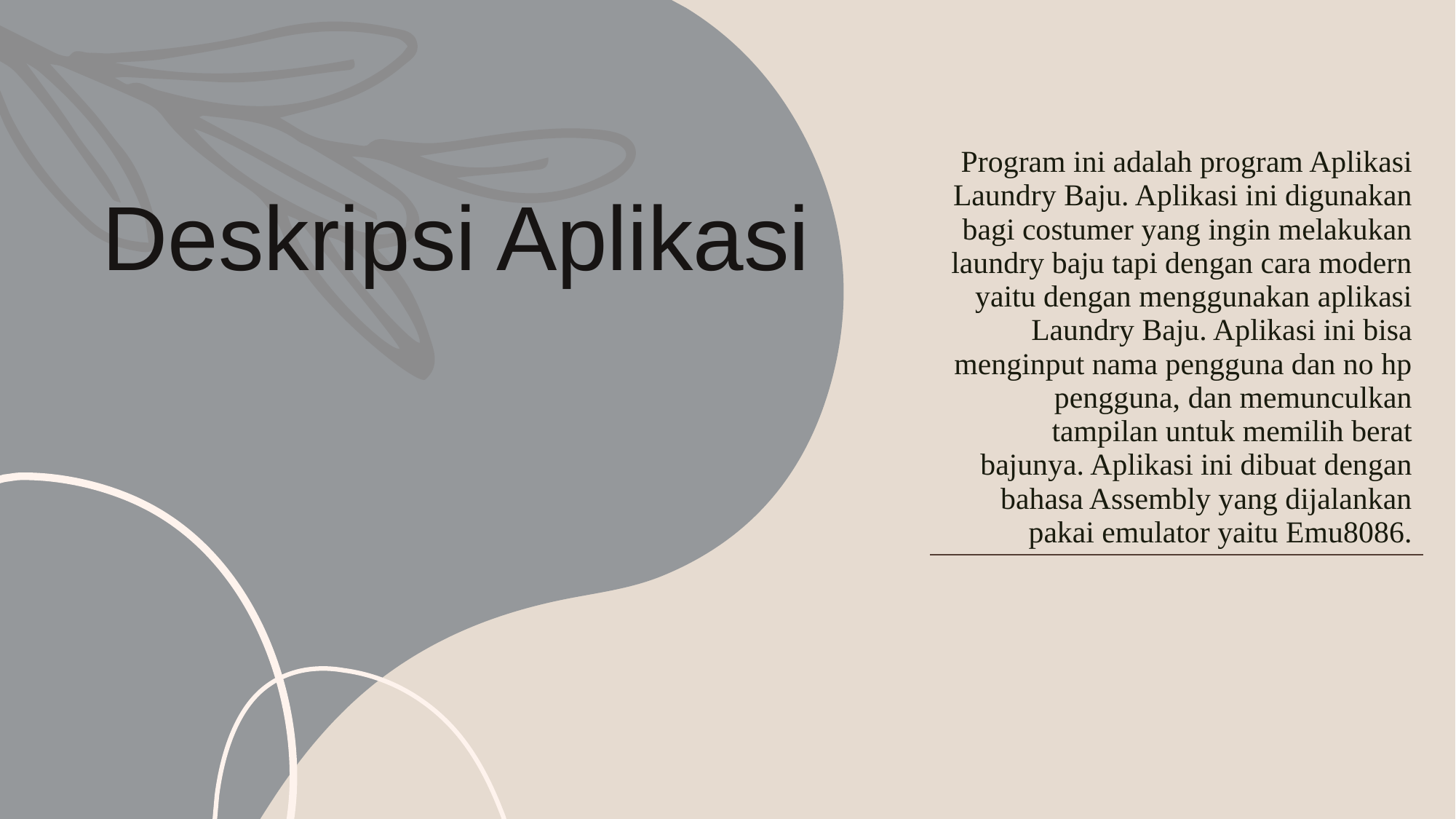

| Program ini adalah program Aplikasi Laundry Baju. Aplikasi ini digunakan bagi costumer yang ingin melakukan laundry baju tapi dengan cara modern yaitu dengan menggunakan aplikasi Laundry Baju. Aplikasi ini bisa menginput nama pengguna dan no hp pengguna, dan memunculkan tampilan untuk memilih berat bajunya. Aplikasi ini dibuat dengan bahasa Assembly yang dijalankan pakai emulator yaitu Emu8086. |
| --- |
# Deskripsi Aplikasi